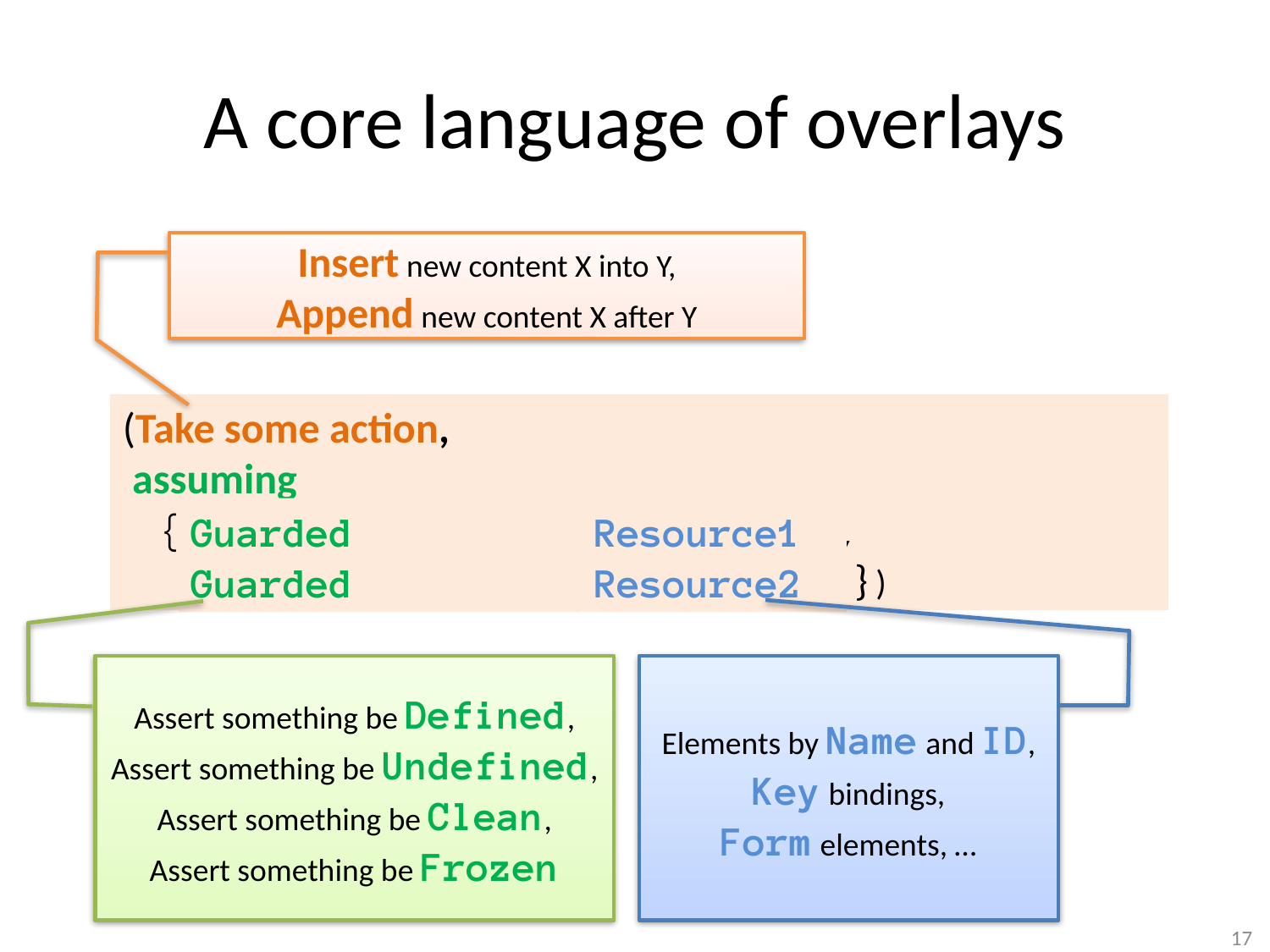

# A core language of overlays
Insert new content X into Y,
Append new content X after Y
(Append  <KeyBinding ... /> to <InputBindings>,
 assuming
    {Require existence of InputBindings,
   No one else uses     Key "Ctrl+L"  } )
(Take some action,
Guarded
Guarded
Resource1
Resource2
Assert something be Defined,
Assert something be Undefined,
Assert something be Clean,
Assert something be Frozen
Elements by Name and ID,
Key bindings,
Form elements, …
17